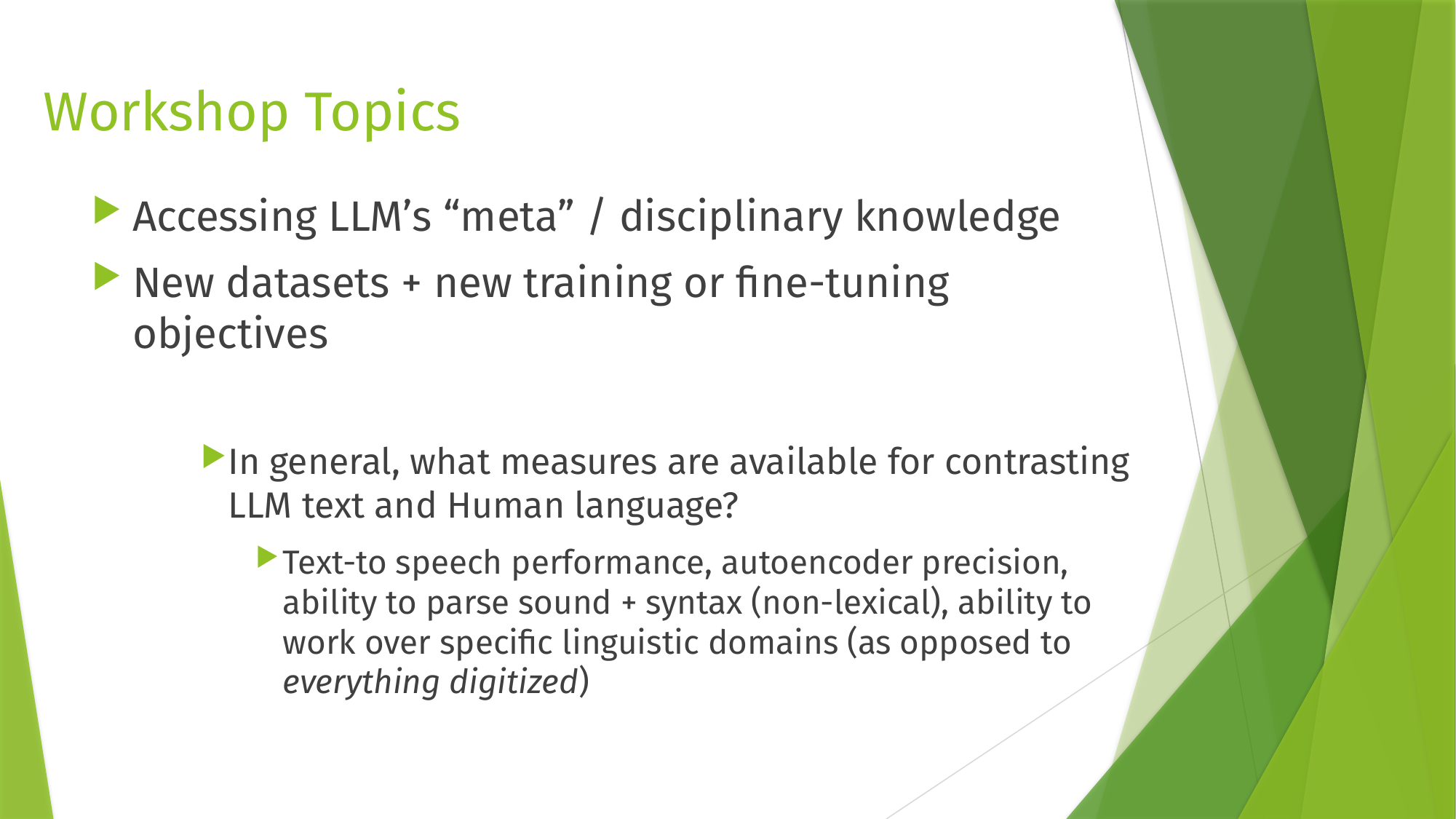

# Workshop Topics
Accessing LLM’s “meta” / disciplinary knowledge
New datasets + new training or fine-tuning objectives

In general, what measures are available for contrasting LLM text and Human language?
Text-to speech performance, autoencoder precision, ability to parse sound + syntax (non-lexical), ability to work over specific linguistic domains (as opposed to everything digitized)